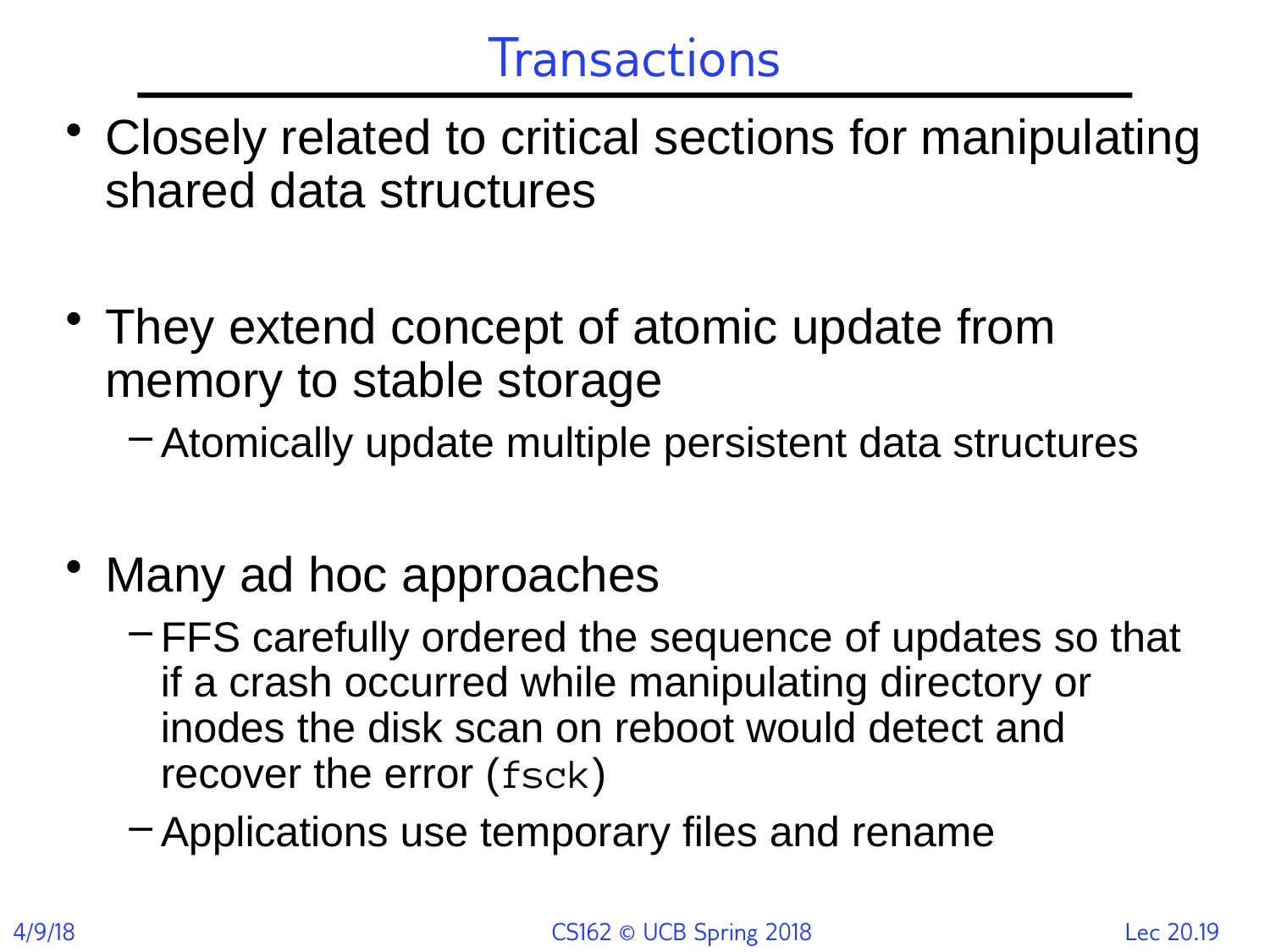

# Transactions
Closely related to critical sections for manipulating shared data structures

They extend concept of atomic update from memory to stable storage
Atomically update multiple persistent data structures

Many ad hoc approaches
FFS carefully ordered the sequence of updates so that if a crash occurred while manipulating directory or inodes the disk scan on reboot would detect and recover the error (fsck)
Applications use temporary files and rename